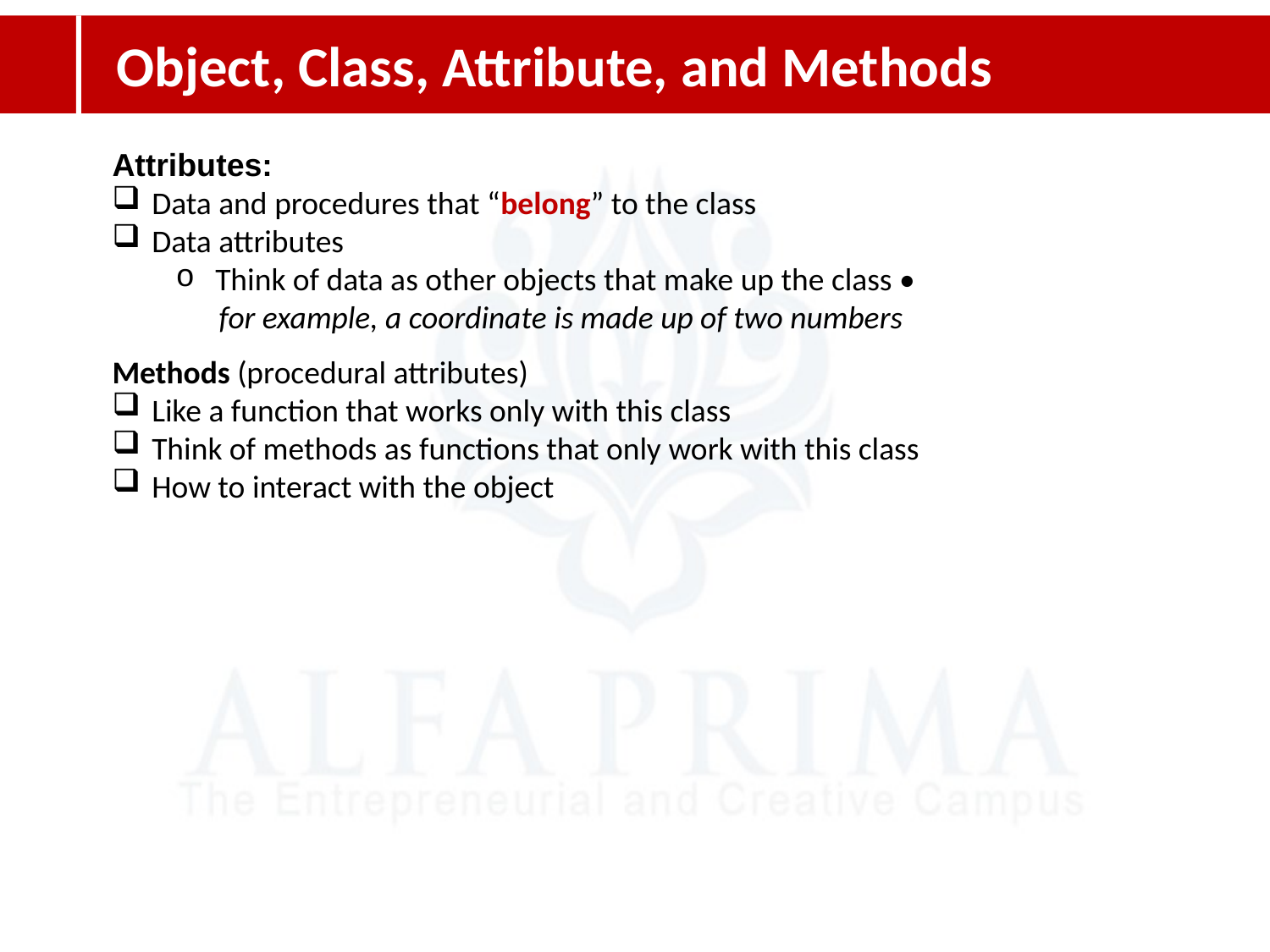

Object, Class, Attribute, and Methods
Attributes:
Data and procedures that “belong” to the class
Data attributes
Think of data as other objects that make up the class •
      for example, a coordinate is made up of two numbers

Methods (procedural attributes)
Like a function that works only with this class
Think of methods as functions that only work with this class
How to interact with the object